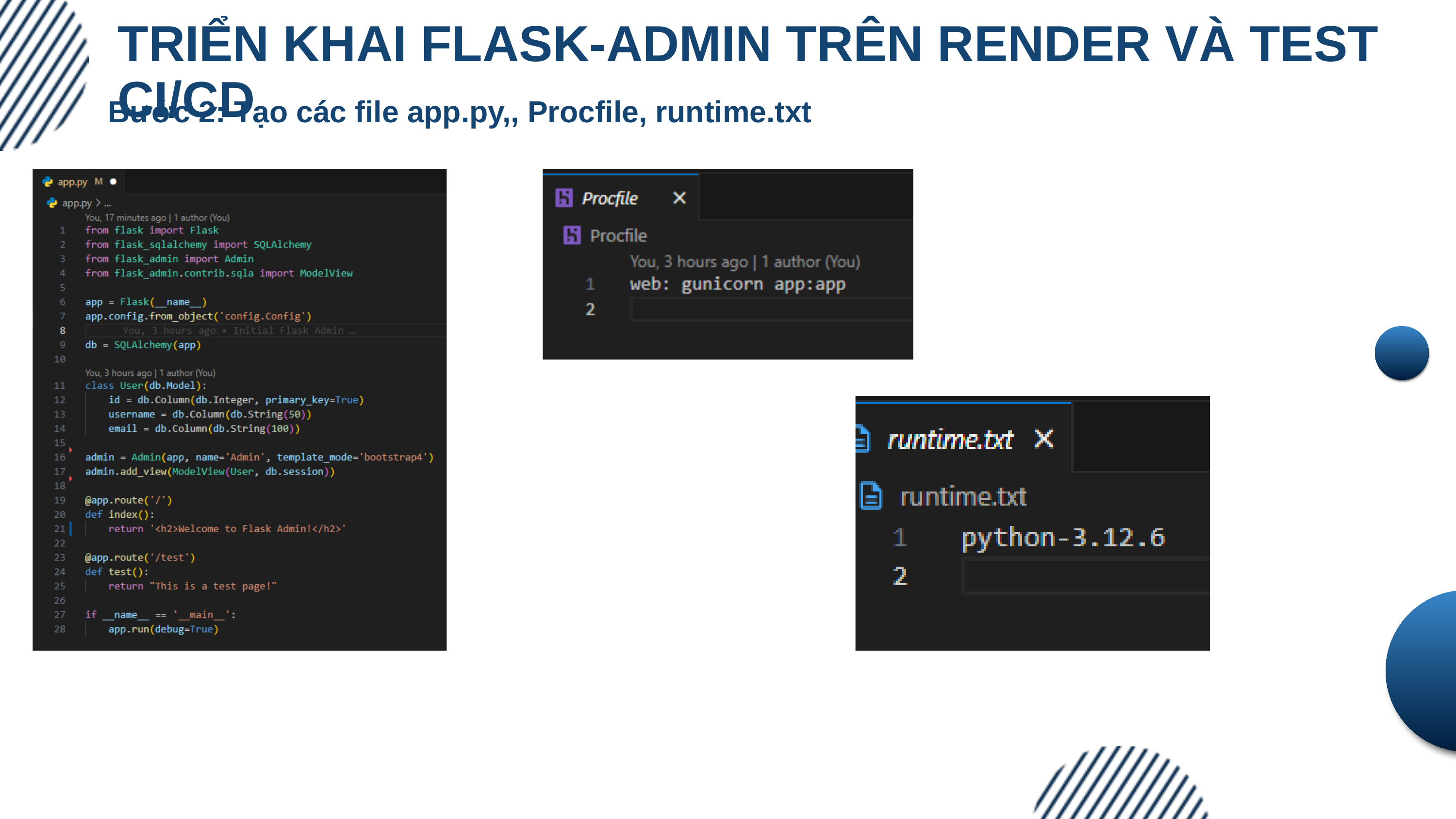

TRIỂN KHAI FLASK-ADMIN TRÊN RENDER VÀ TEST CI/CD
Bước 2: Tạo các file app.py,, Procfile, runtime.txt